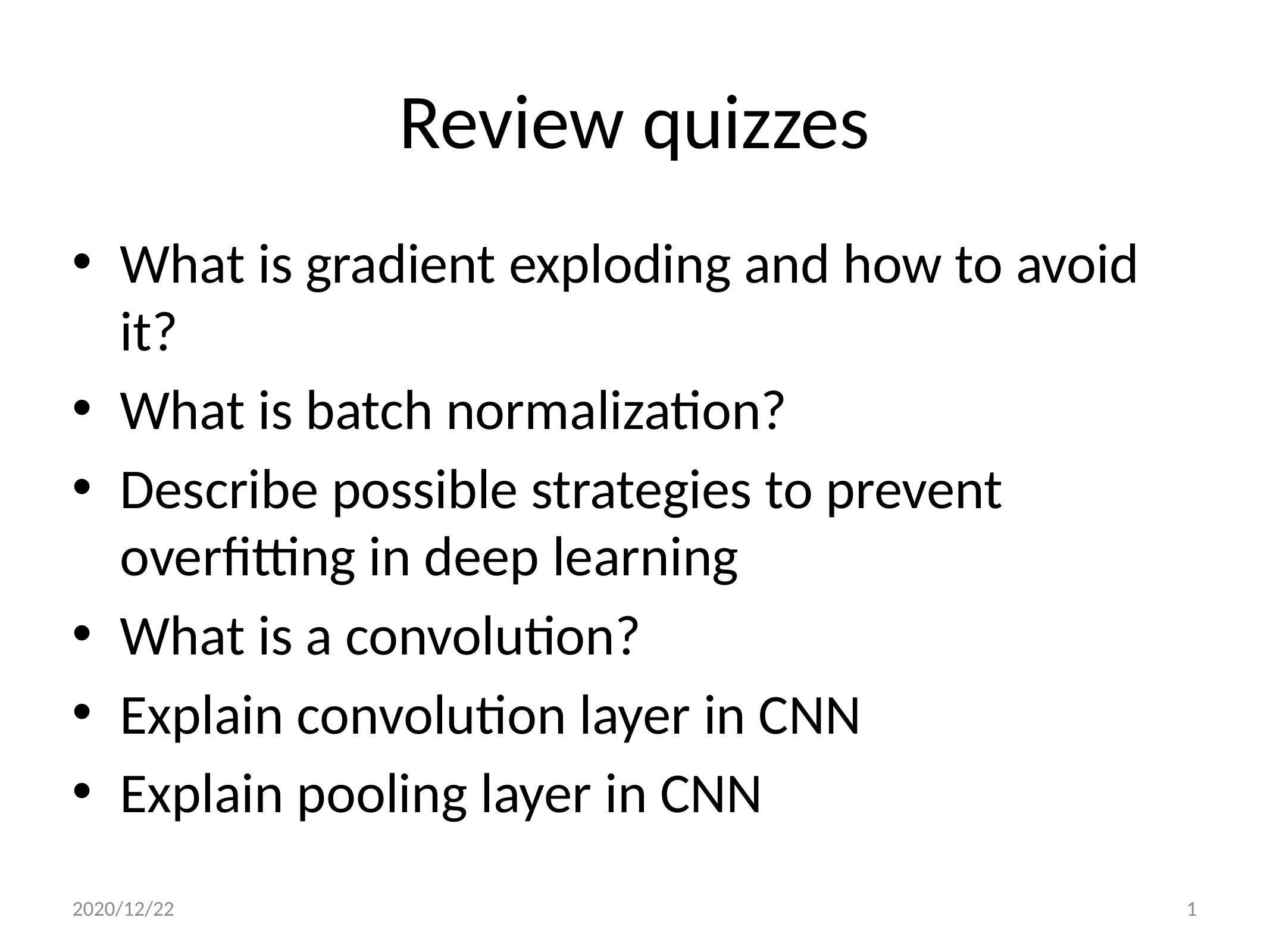

# Review quizzes
What is gradient exploding and how to avoid it?
What is batch normalization?
Describe possible strategies to prevent overfitting in deep learning
What is a convolution?
Explain convolution layer in CNN
Explain pooling layer in CNN

2020/12/22
1